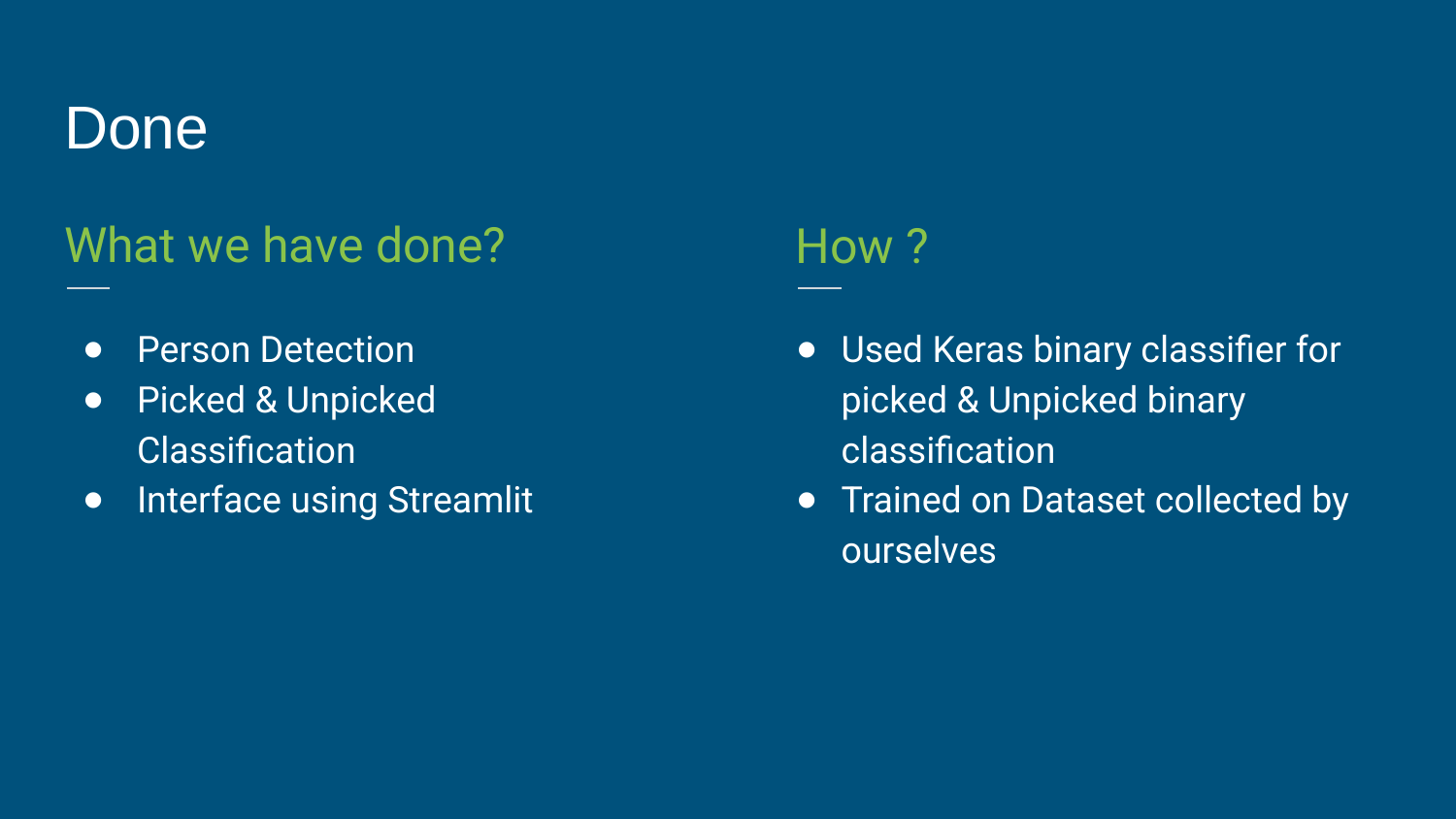

Done
What we have done?
How ?
Person Detection
Picked & Unpicked Classification
Interface using Streamlit

Used Keras binary classifier for picked & Unpicked binary classification
Trained on Dataset collected by ourselves